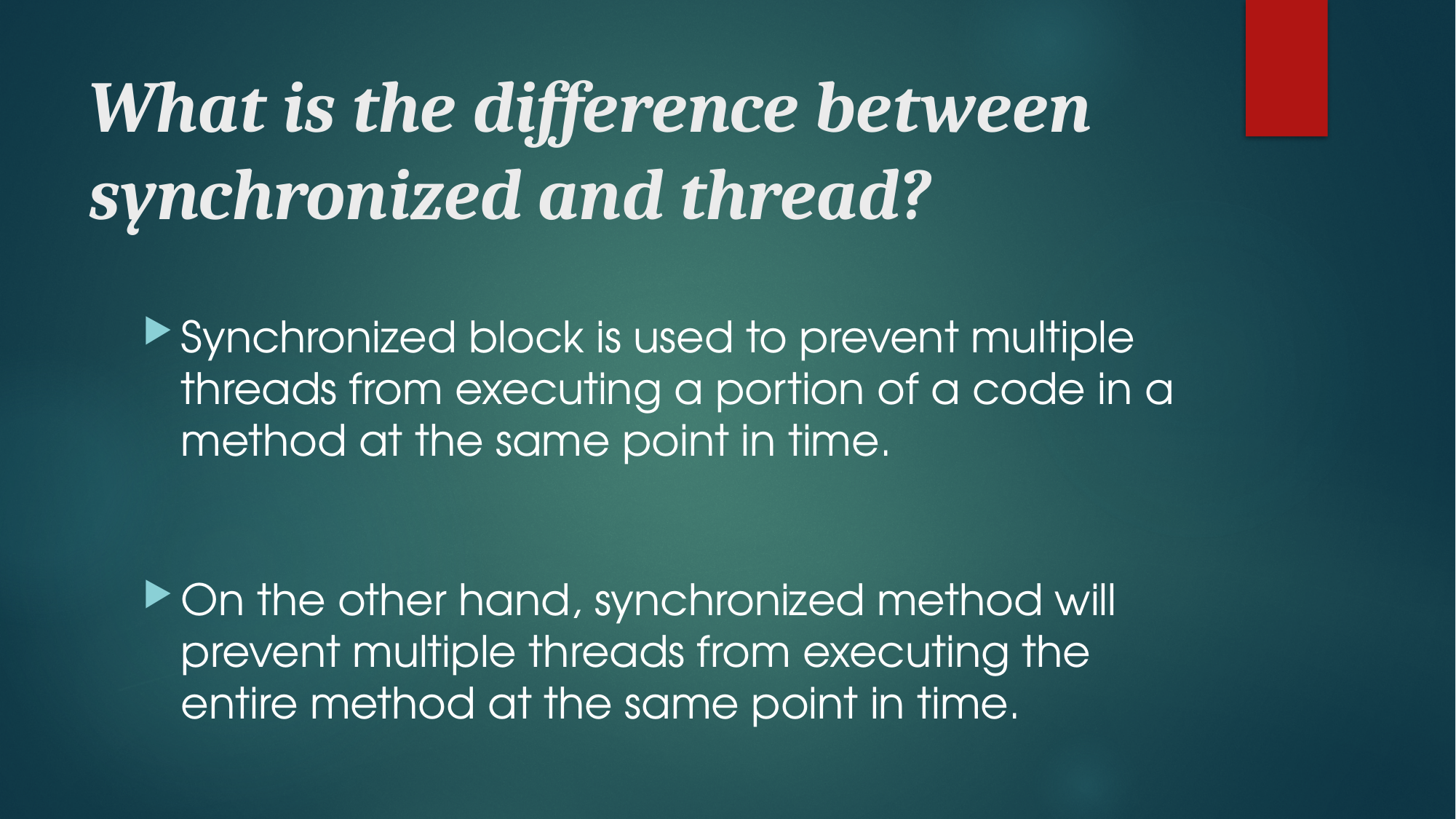

# What is the difference between synchronized and thread?

Synchronized block is used to prevent multiple threads from executing a portion of a code in a method at the same point in time.

On the other hand, synchronized method will prevent multiple threads from executing the entire method at the same point in time.